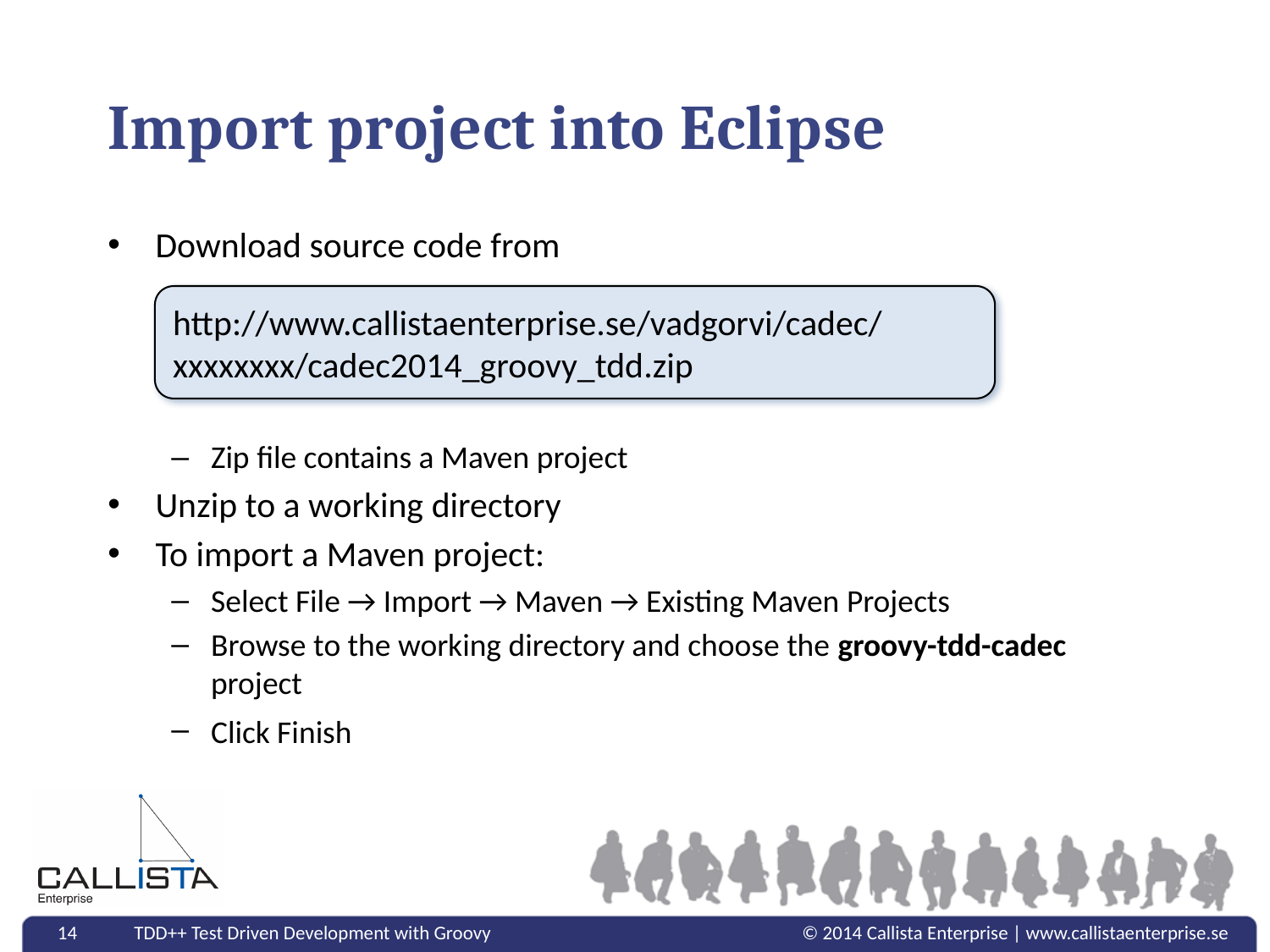

# Import project into Eclipse
Download source code from

Zip file contains a Maven project
Unzip to a working directory
To import a Maven project:
Select File → Import → Maven → Existing Maven Projects
Browse to the working directory and choose the groovy-tdd-cadec project
Click Finish

http://www.callistaenterprise.se/vadgorvi/cadec/xxxxxxxx/cadec2014_groovy_tdd.zip